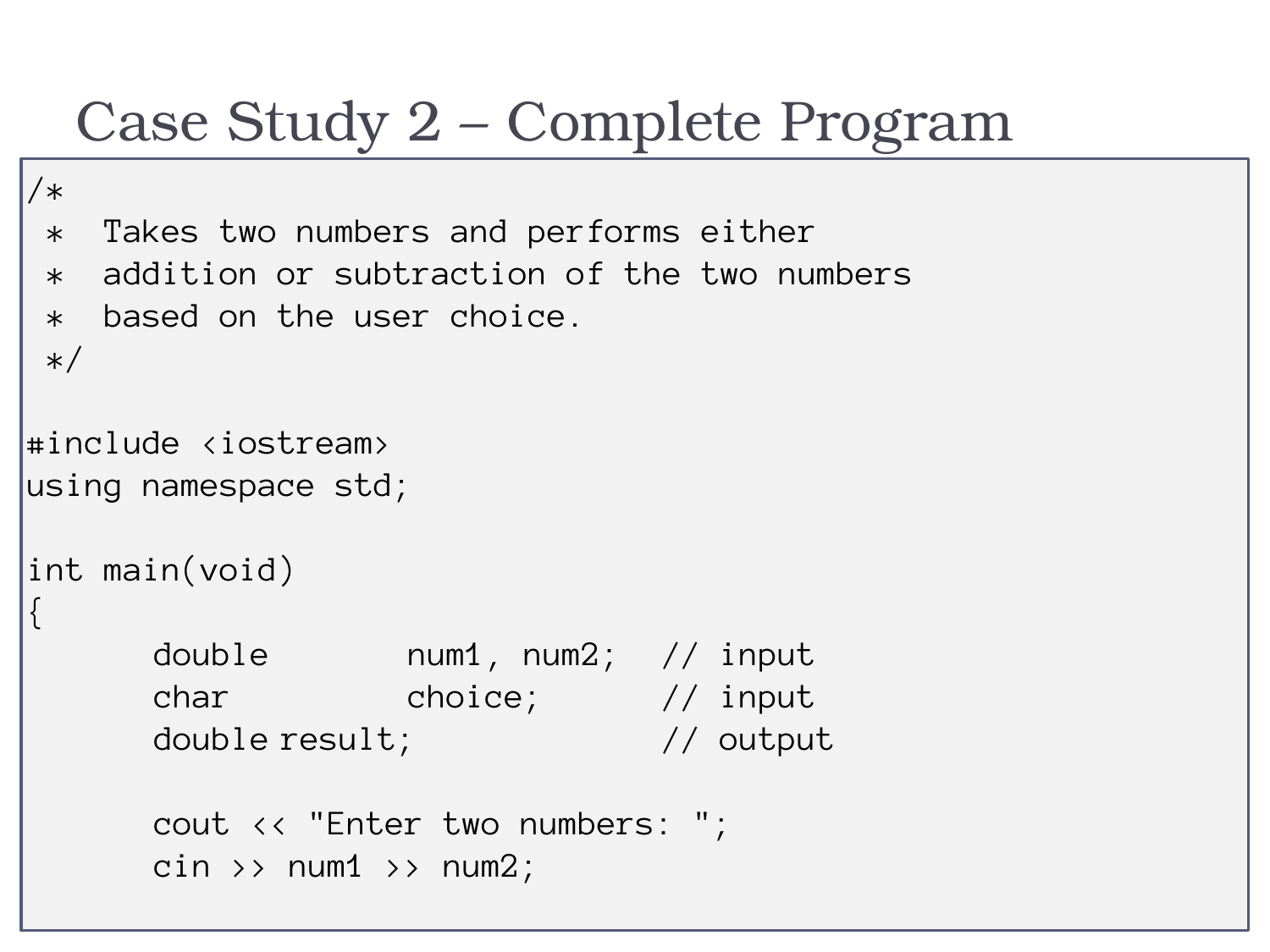

# Case Study 2 – Complete Program
/*
 *  Takes two numbers and performs either
 *  addition or subtraction of the two numbers
 *  based on the user choice.
 */

#include <iostream>
using namespace std;

int main(void)
{
	double 	num1, num2; 	// input
	char 		choice;    	// input
	double	result;		// output

	cout << "Enter two numbers: ";
	cin >> num1 >> num2;

55